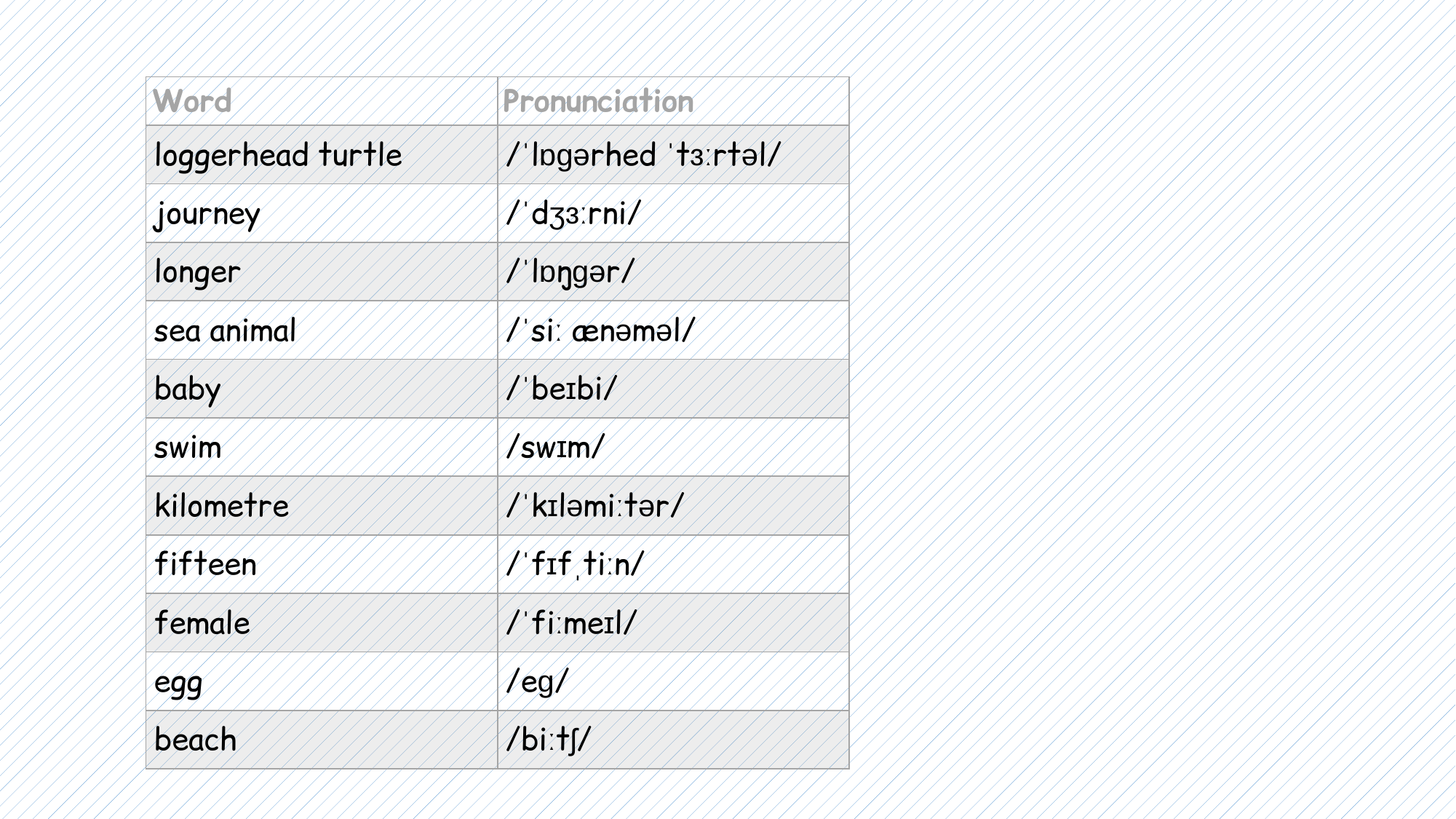

| Word | Pronunciation |
| --- | --- |
| loggerhead turtle | /ˈlɒɡərhed ˈtɜːrtəl/ |
| journey | /ˈdʒɜːrni/ |
| longer | /ˈlɒŋɡər/ |
| sea animal | /ˈsiː ænəməl/ |
| baby | /ˈbeɪbi/ |
| swim | /swɪm/ |
| kilometre | /ˈkɪləmiːtər/ |
| fifteen | /ˈfɪfˌtiːn/ |
| female | /ˈfiːmeɪl/ |
| egg | /eɡ/ |
| beach | /biːtʃ/ |